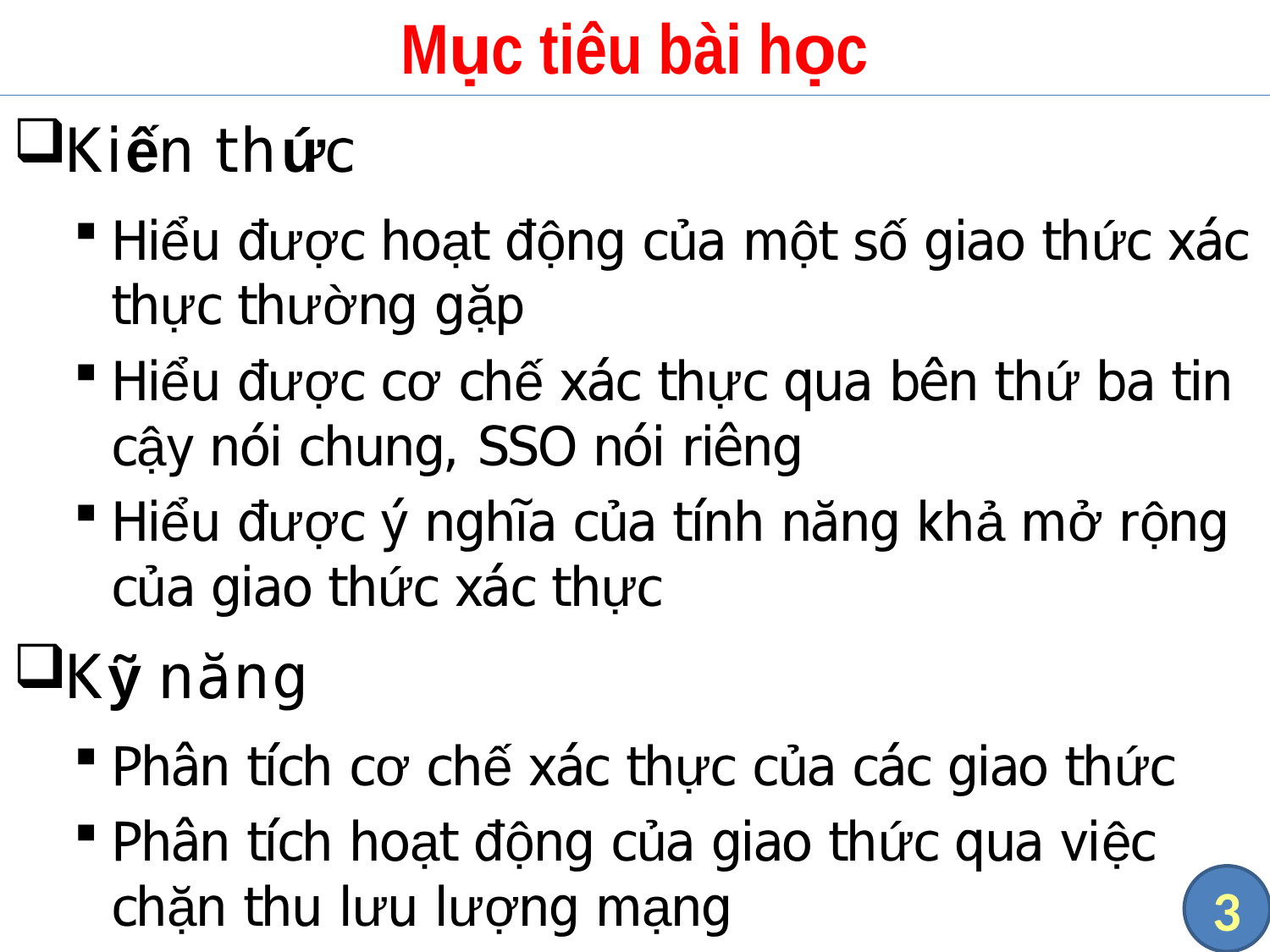

# Mục tiêu bài học
Kiến thức
Hiểu được hoạt động của một số giao thức xác thực thường gặp
Hiểu được cơ chế xác thực qua bên thứ ba tin cậy nói chung, SSO nói riêng
Hiểu được ý nghĩa của tính năng khả mở rộng của giao thức xác thực
Kỹ năng
Phân tích cơ chế xác thực của các giao thức
Phân tích hoạt động của giao thức qua việc chặn thu lưu lượng mạng
3